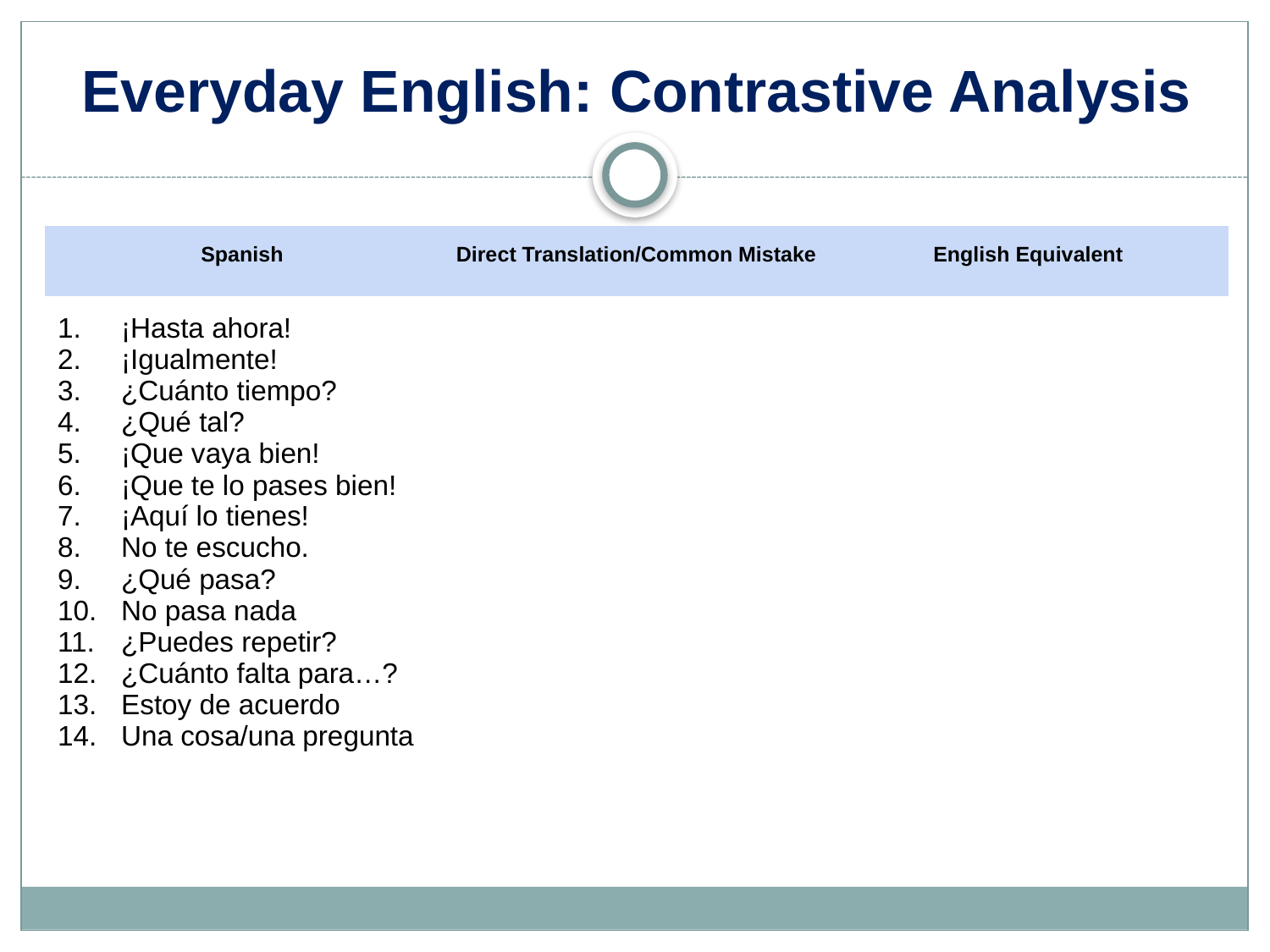

# Everyday English: Contrastive Analysis
| Spanish | Direct Translation/Common Mistake | English Equivalent |
| --- | --- | --- |
| ¡Hasta ahora! ¡Igualmente! ¿Cuánto tiempo? ¿Qué tal? ¡Que vaya bien! ¡Que te lo pases bien! ¡Aquí lo tienes! No te escucho. ¿Qué pasa? No pasa nada ¿Puedes repetir? ¿Cuánto falta para…? Estoy de acuerdo Una cosa/una pregunta |  |  |